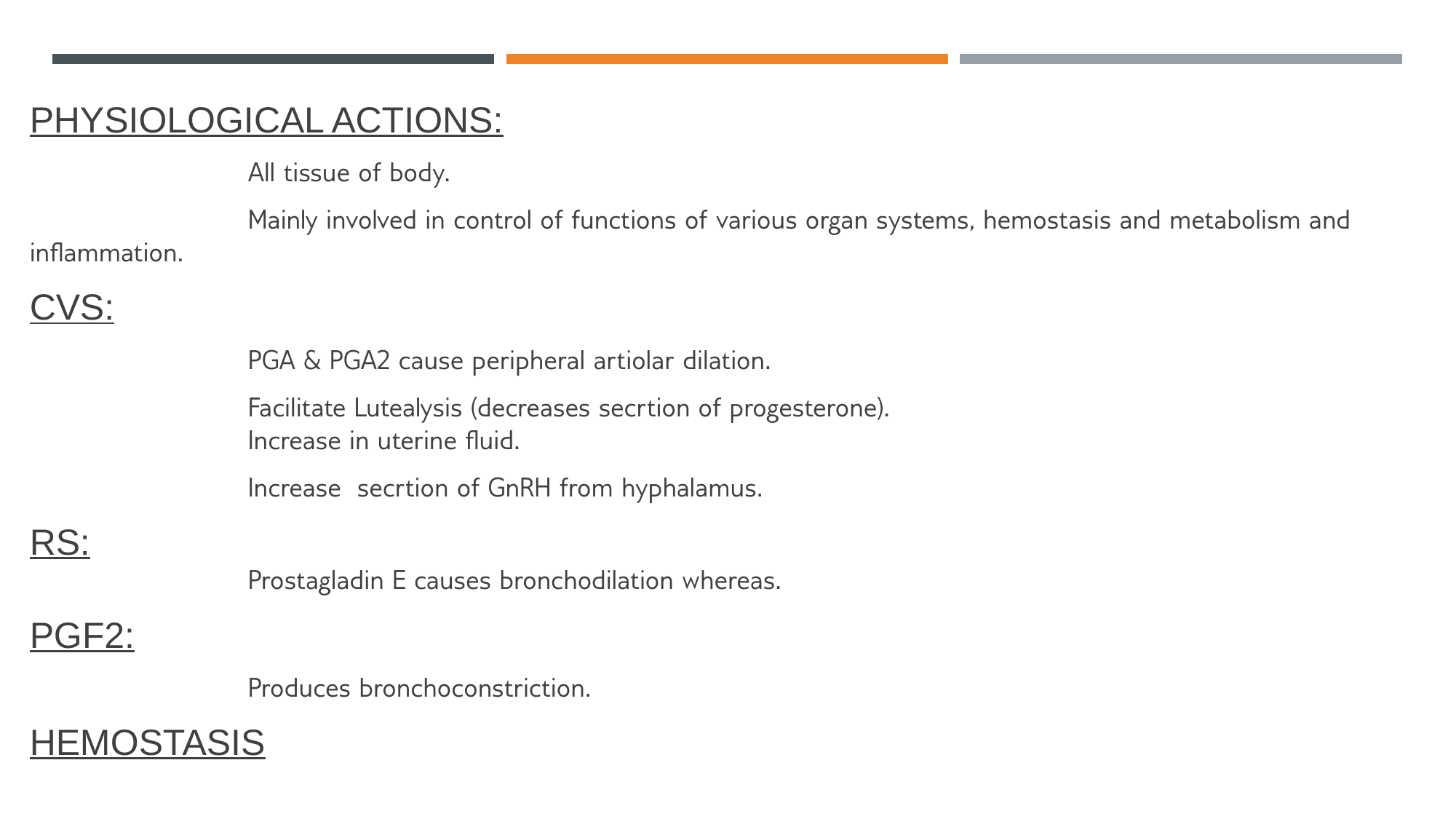

PHYSIOLOGICAL ACTIONS:
		All tissue of body.
		Mainly involved in control of functions of various organ systems, hemostasis and metabolism and inflammation.
CVS:
		PGA & PGA2 cause peripheral artiolar dilation.
		Facilitate Lutealysis (decreases secrtion of progesterone).
		Increase in uterine fluid.
		Increase 	secrtion of GnRH from hyphalamus.
RS:
		Prostagladin E causes bronchodilation whereas.
PGF2:
		Produces bronchoconstriction.
HEMOSTASIS